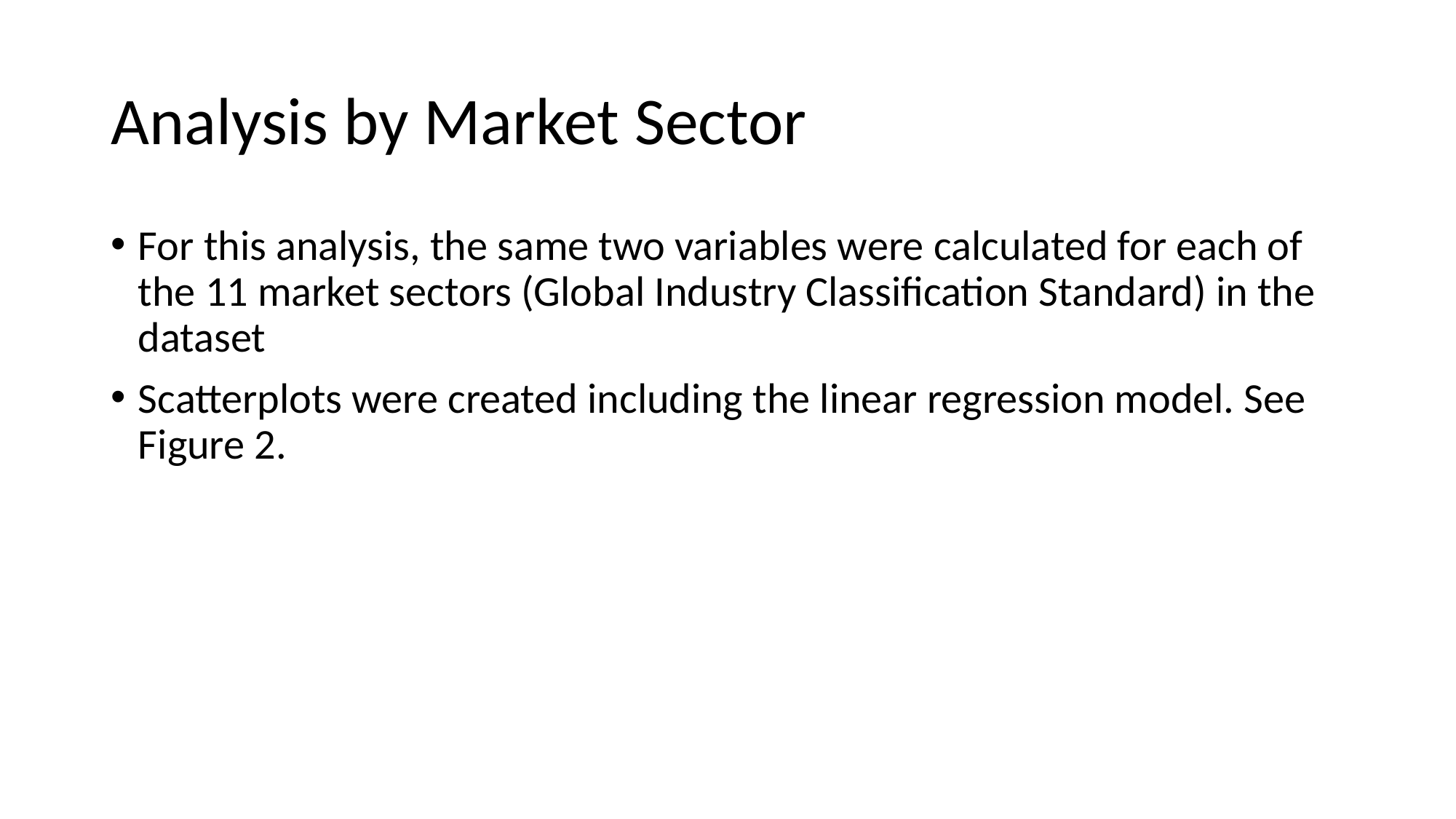

# Analysis by Market Sector
For this analysis, the same two variables were calculated for each of the 11 market sectors (Global Industry Classification Standard) in the dataset
Scatterplots were created including the linear regression model. See Figure 2.